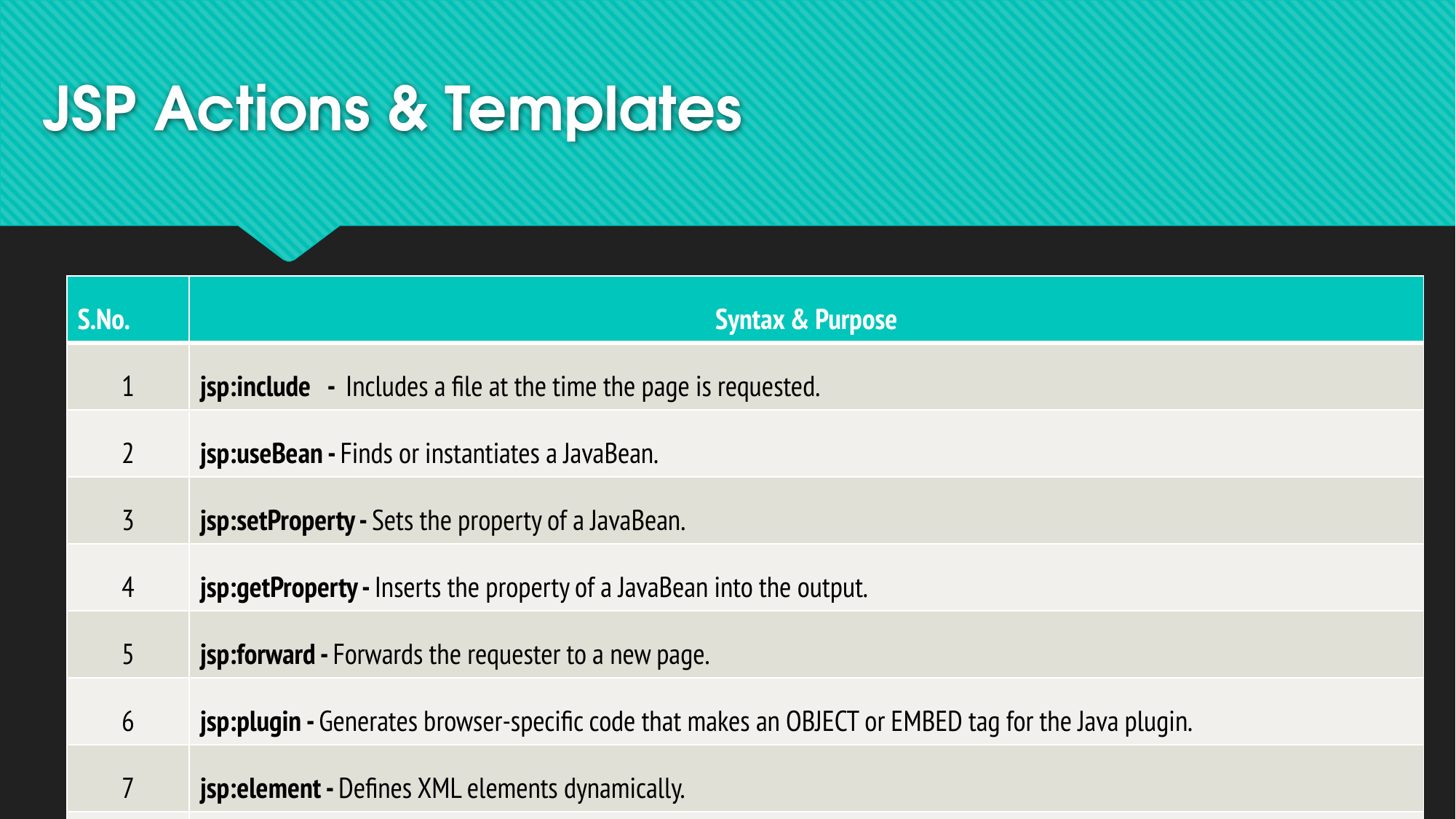

# JSP Actions & Templates
| S.No. | Syntax & Purpose |
| --- | --- |
| 1 | jsp:include - Includes a file at the time the page is requested. |
| 2 | jsp:useBean - Finds or instantiates a JavaBean. |
| 3 | jsp:setProperty - Sets the property of a JavaBean. |
| 4 | jsp:getProperty - Inserts the property of a JavaBean into the output. |
| 5 | jsp:forward - Forwards the requester to a new page. |
| 6 | jsp:plugin - Generates browser-specific code that makes an OBJECT or EMBED tag for the Java plugin. |
| 7 | jsp:element - Defines XML elements dynamically. |
| 8 | jsp:attribute - Defines dynamically-defined XML element's attribute. |
| 9 | jsp:body - Defines dynamically-defined XML element's body. |
| 10 | jsp:text - Used to write template text in JSP pages and documents. |